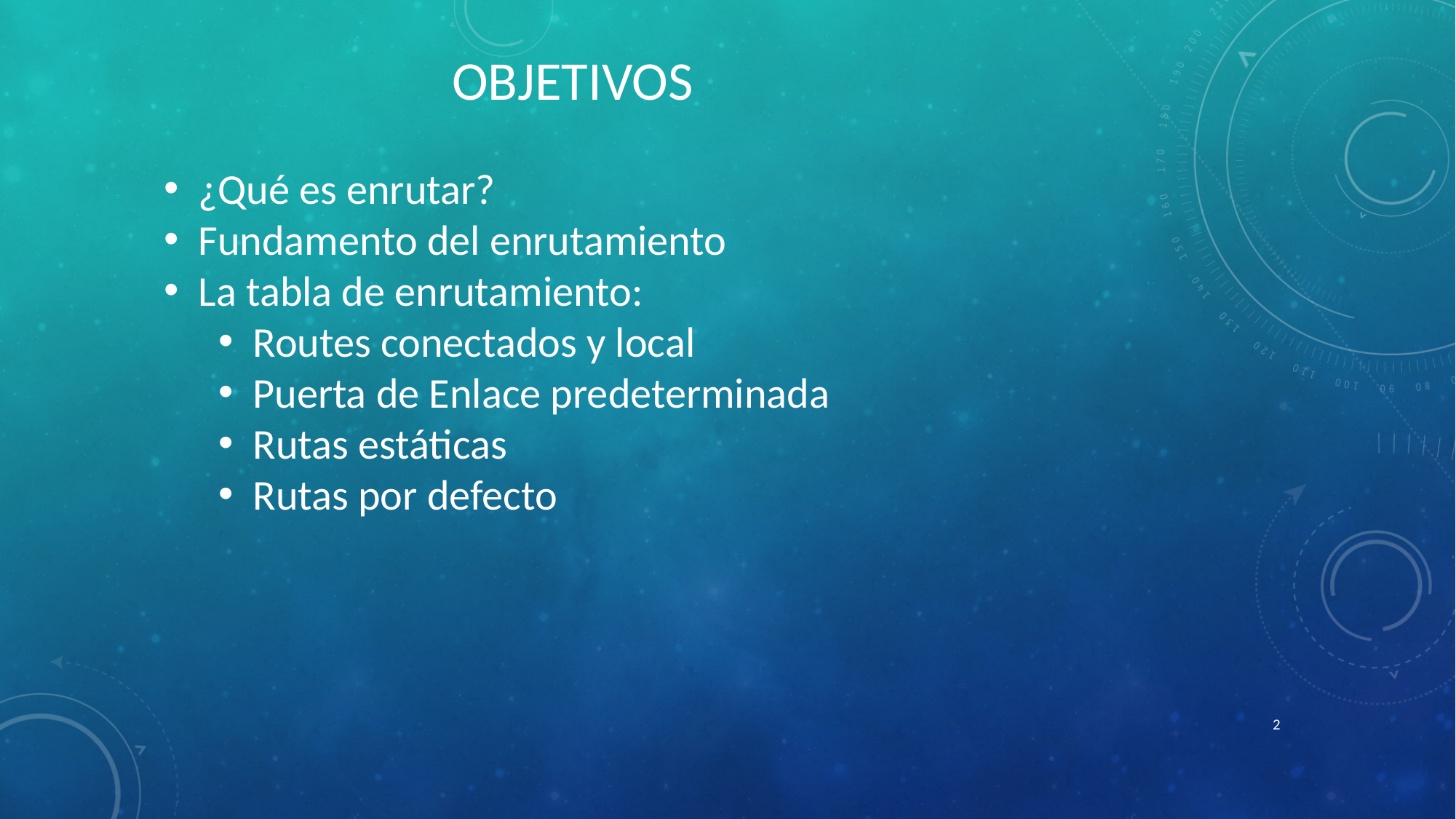

# Objetivos
¿Qué es enrutar?
Fundamento del enrutamiento
La tabla de enrutamiento:
Routes conectados y local
Puerta de Enlace predeterminada
Rutas estáticas
Rutas por defecto

2